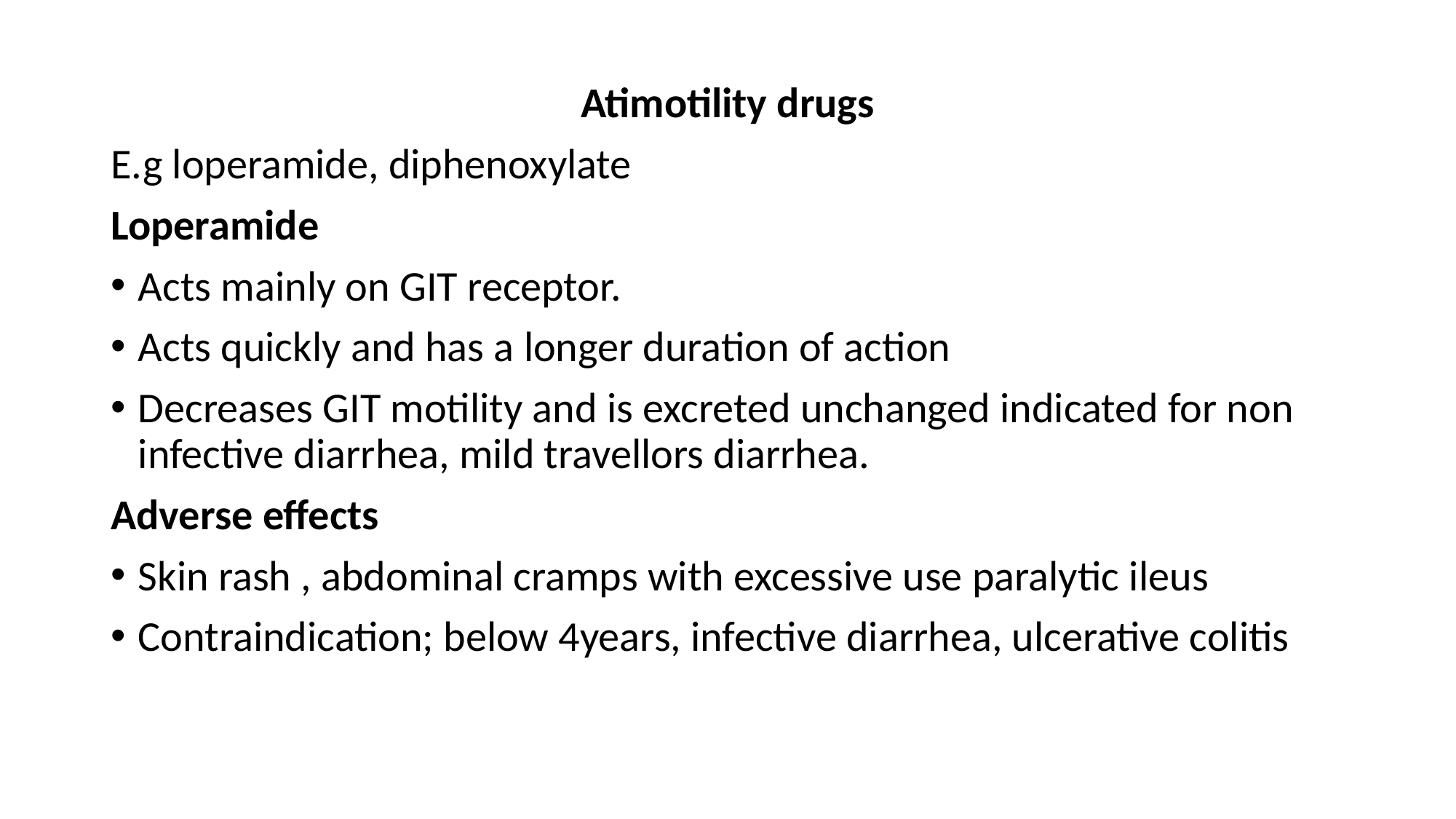

Atimotility drugs
E.g loperamide, diphenoxylate
Loperamide
Acts mainly on GIT receptor.
Acts quickly and has a longer duration of action
Decreases GIT motility and is excreted unchanged indicated for non infective diarrhea, mild travellors diarrhea.
Adverse effects
Skin rash , abdominal cramps with excessive use paralytic ileus
Contraindication; below 4years, infective diarrhea, ulcerative colitis